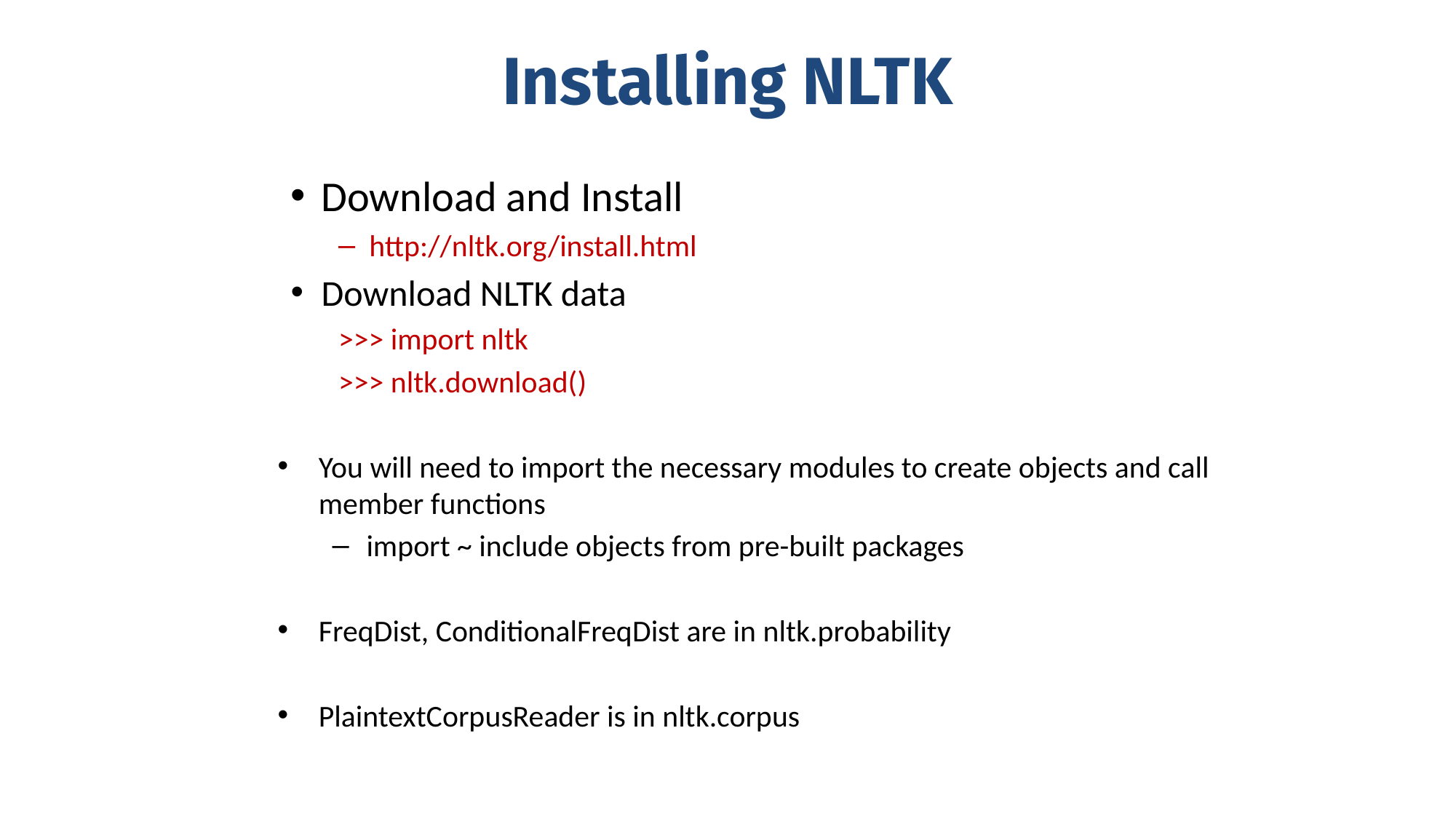

# Installing NLTK
Download and Install
http://nltk.org/install.html
Download NLTK data
>>> import nltk
>>> nltk.download()

You will need to import the necessary modules to create objects and call member functions
import ~ include objects from pre-built packages

FreqDist, ConditionalFreqDist are in nltk.probability

PlaintextCorpusReader is in nltk.corpus